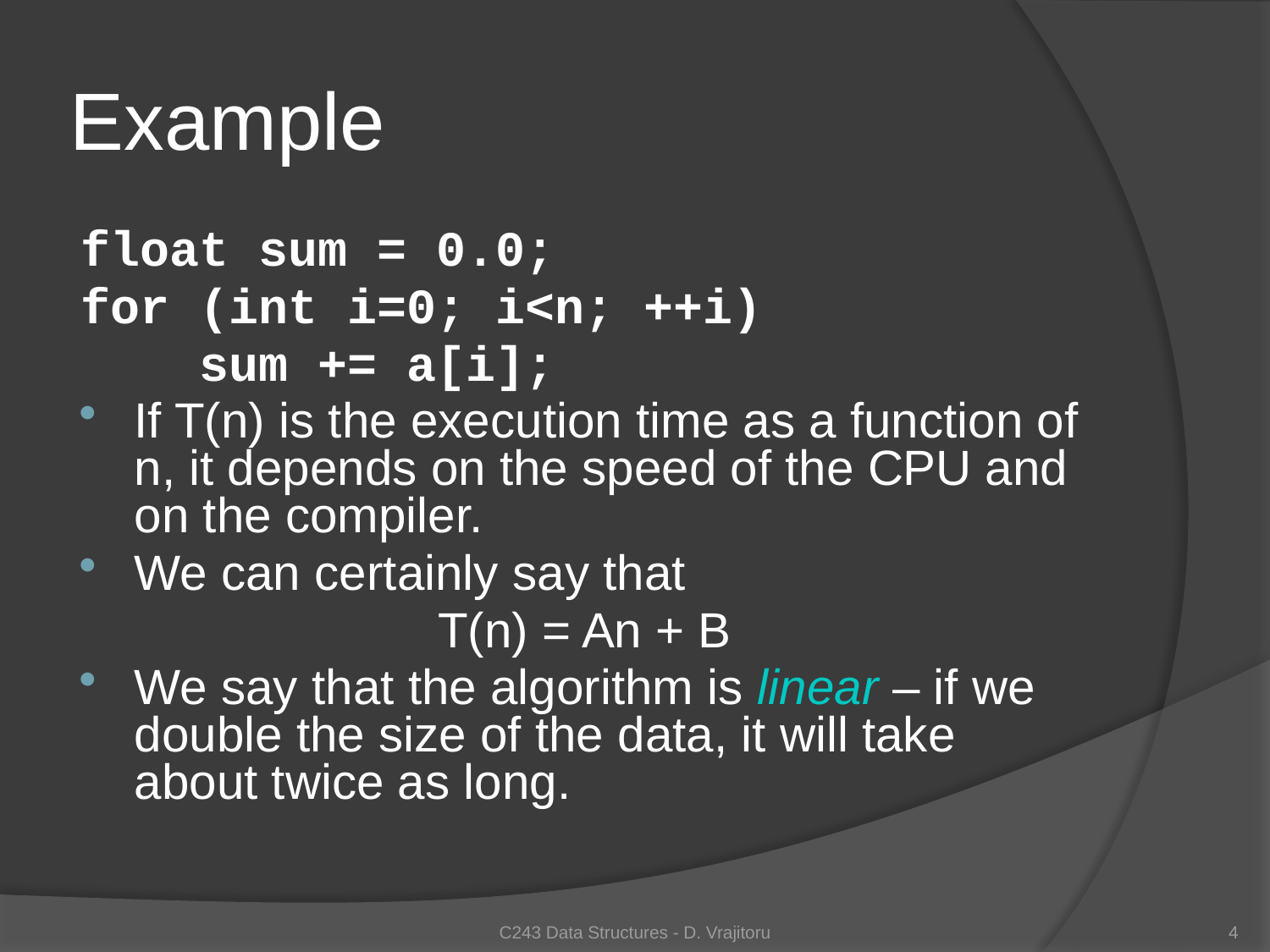

# Example
float sum = 0.0;
for (int i=0; i<n; ++i)
    sum += a[i];
If T(n) is the execution time as a function of n, it depends on the speed of the CPU and on the compiler.
We can certainly say that
T(n) = An + B
We say that the algorithm is linear – if we double the size of the data, it will take about twice as long.
C243 Data Structures - D. Vrajitoru
4